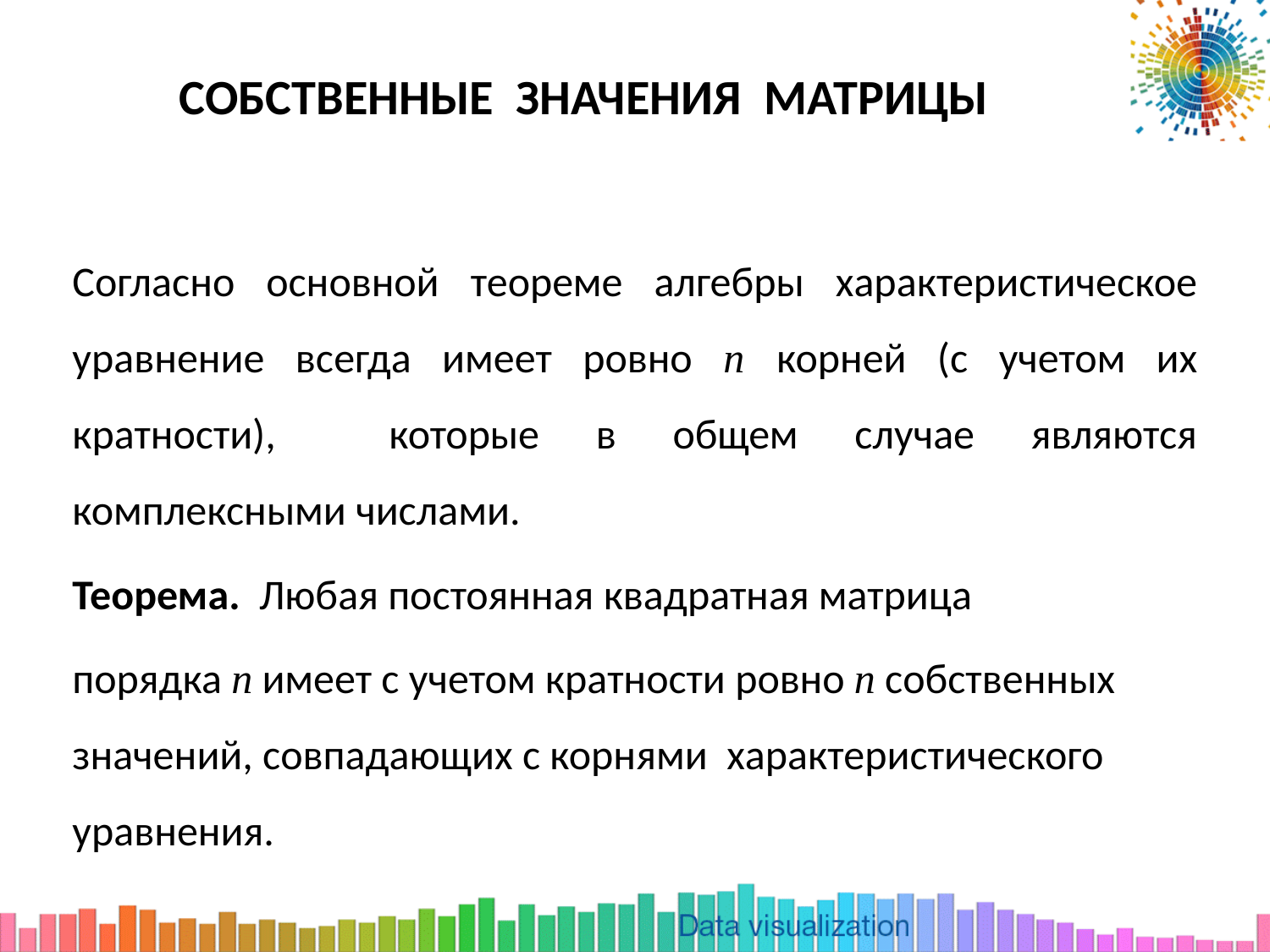

# СОБСТВЕННЫЕ  ЗНАЧЕНИЯ  МАТРИЦЫ
Согласно основной теореме алгебры характеристическое уравнение всегда имеет ровно n корней (с учетом их кратности),  которые в общем случае являются комплексными числами.
Теорема.  Любая постоянная квадратная матрица
порядка n имеет с учетом кратности ровно n собственных значений, совпадающих с корнями  характеристического уравнения.